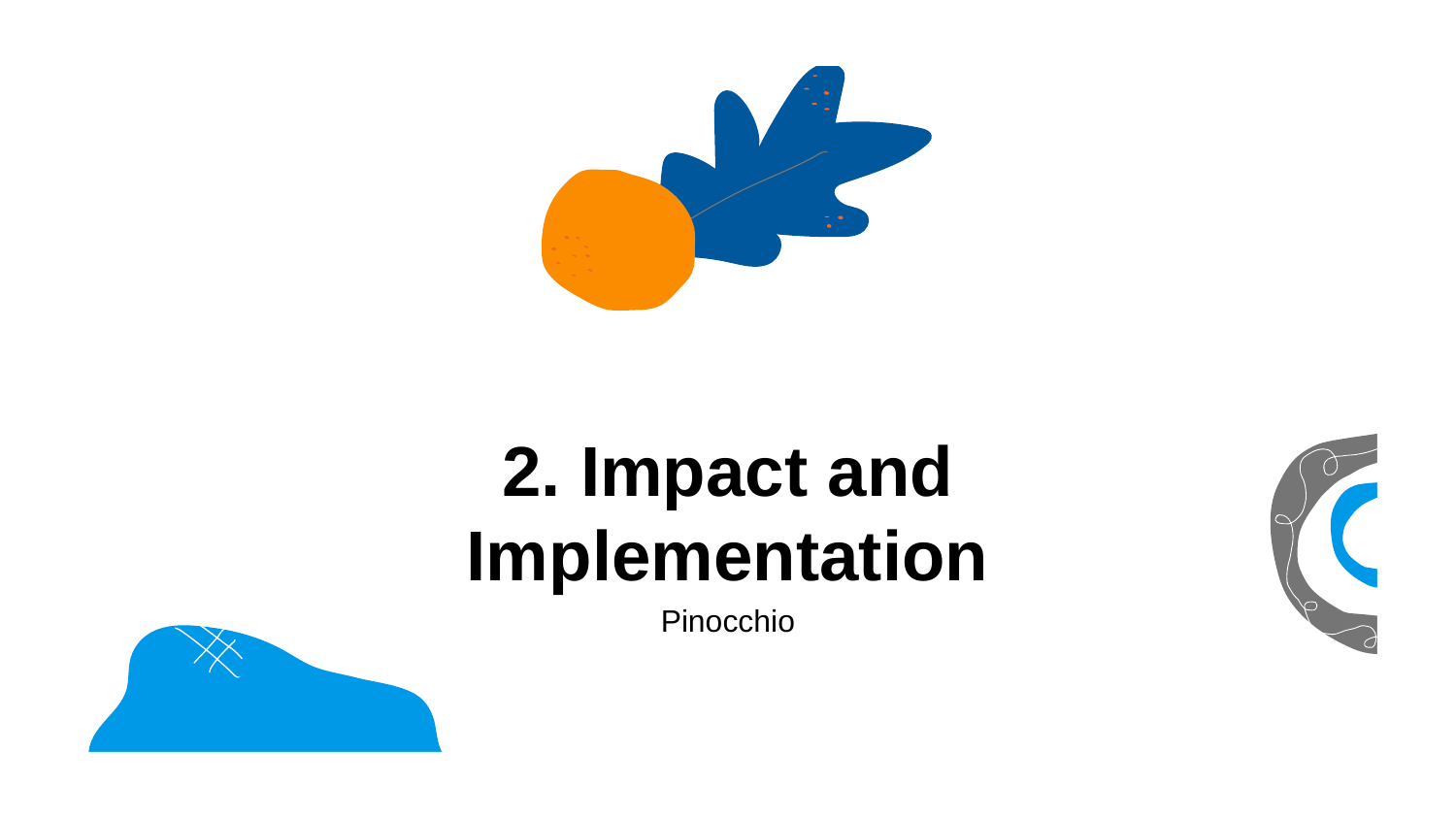

01.
# 2. Impact and Implementation
Pinocchio